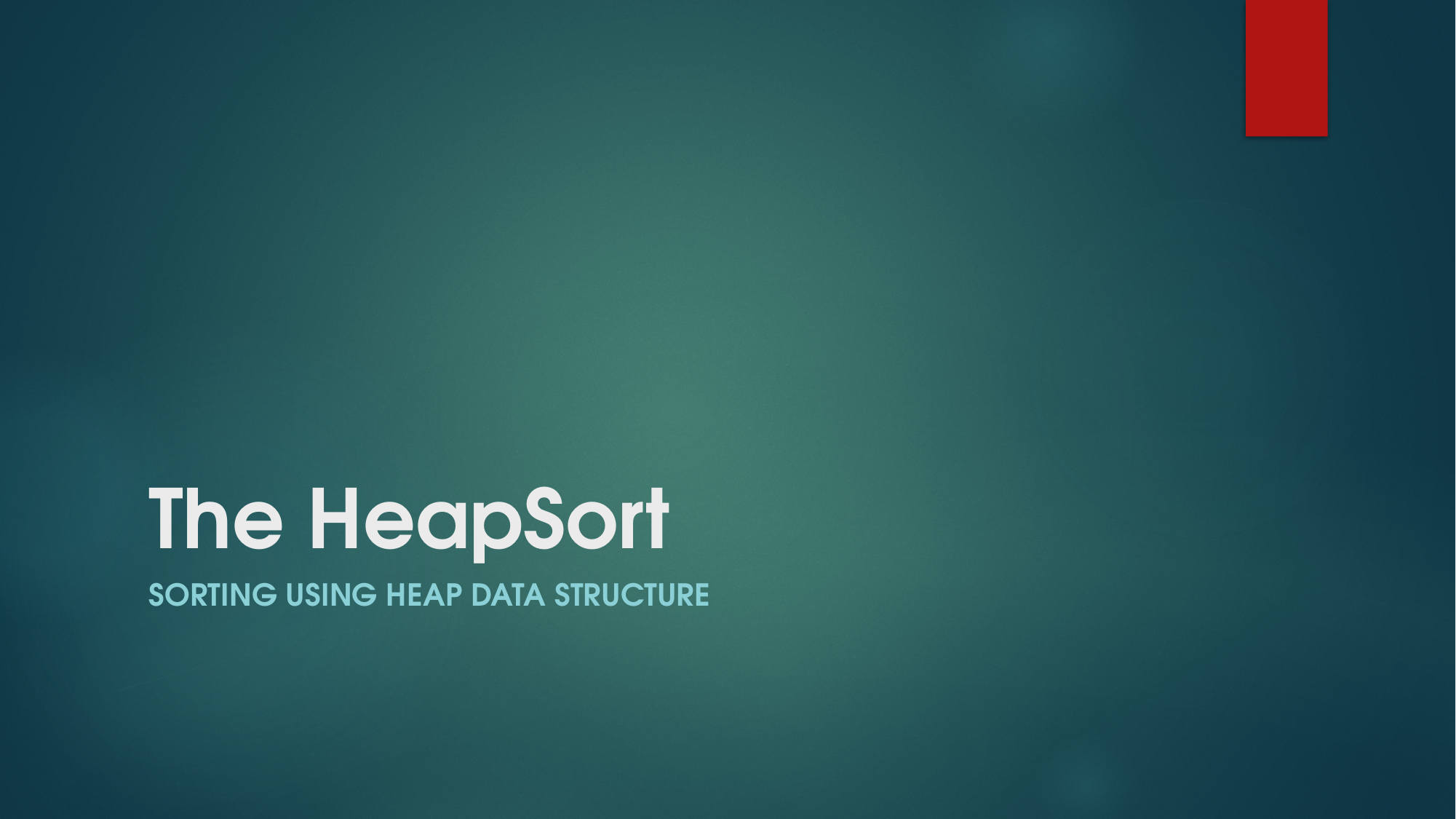

# The HeapSort
Sorting using heap Data Structure